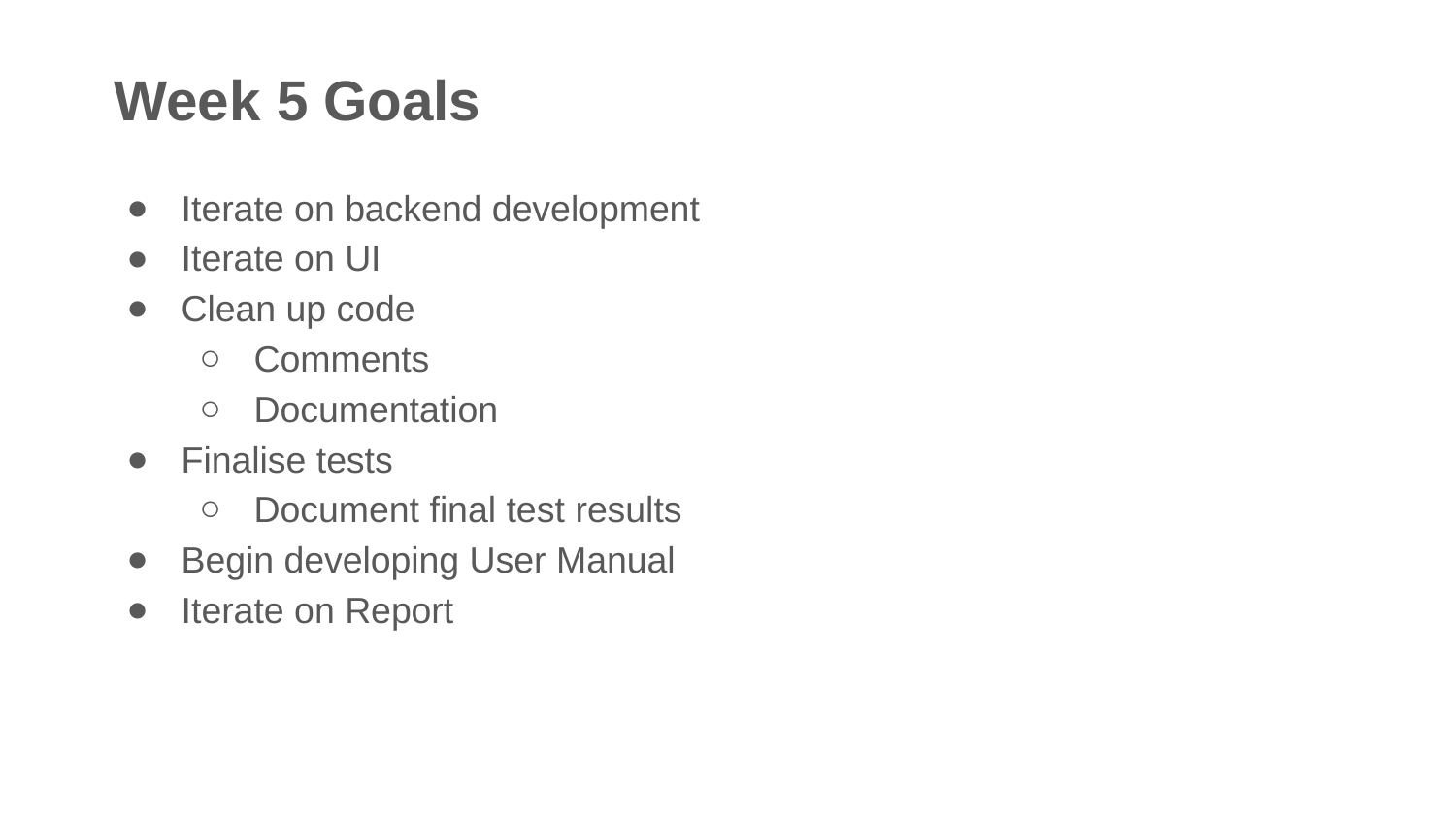

Week 5 Goals
Iterate on backend development
Iterate on UI
Clean up code
Comments
Documentation
Finalise tests
Document final test results
Begin developing User Manual
Iterate on Report